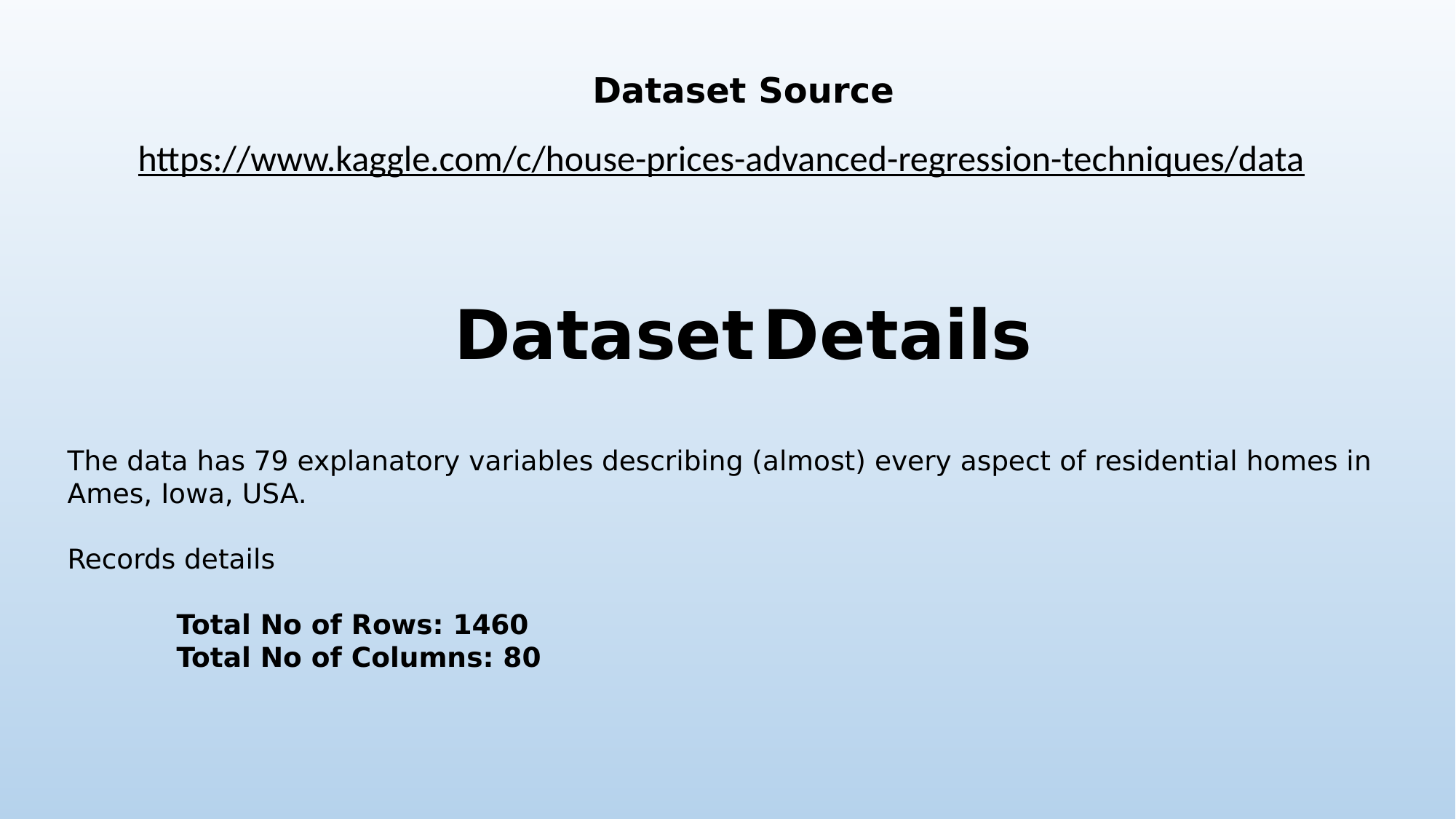

# Dataset Source
https://www.kaggle.com/c/house-prices-advanced-regression-techniques/data
Dataset Details
The data has 79 explanatory variables describing (almost) every aspect of residential homes in Ames, Iowa, USA.

Records details

Total No of Rows: 1460
Total No of Columns: 80